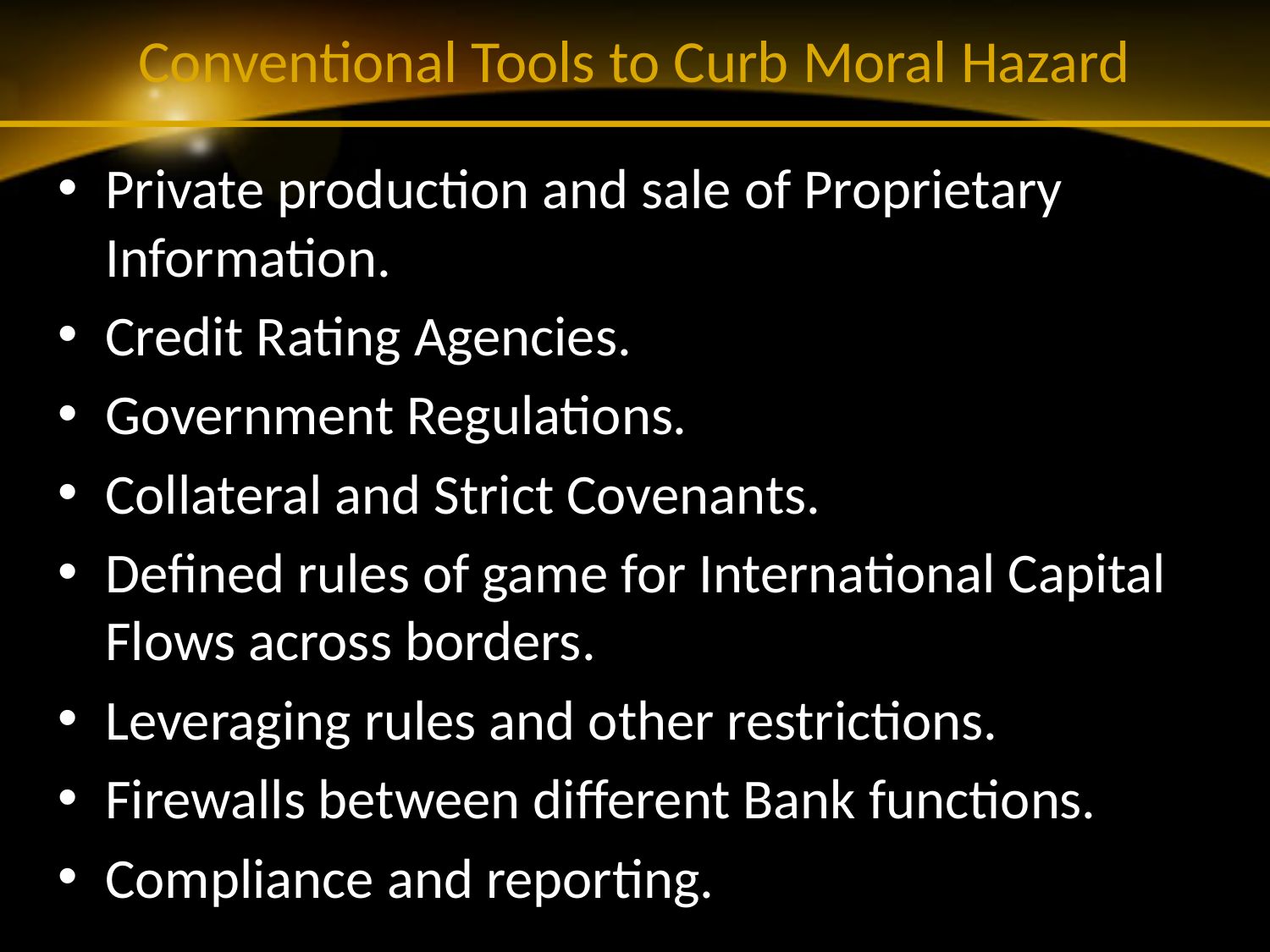

# Conventional Tools to Curb Moral Hazard

Private production and sale of Proprietary Information.
Credit Rating Agencies.
Government Regulations.
Collateral and Strict Covenants.
Defined rules of game for International Capital Flows across borders.
Leveraging rules and other restrictions.
Firewalls between different Bank functions.
Compliance and reporting.